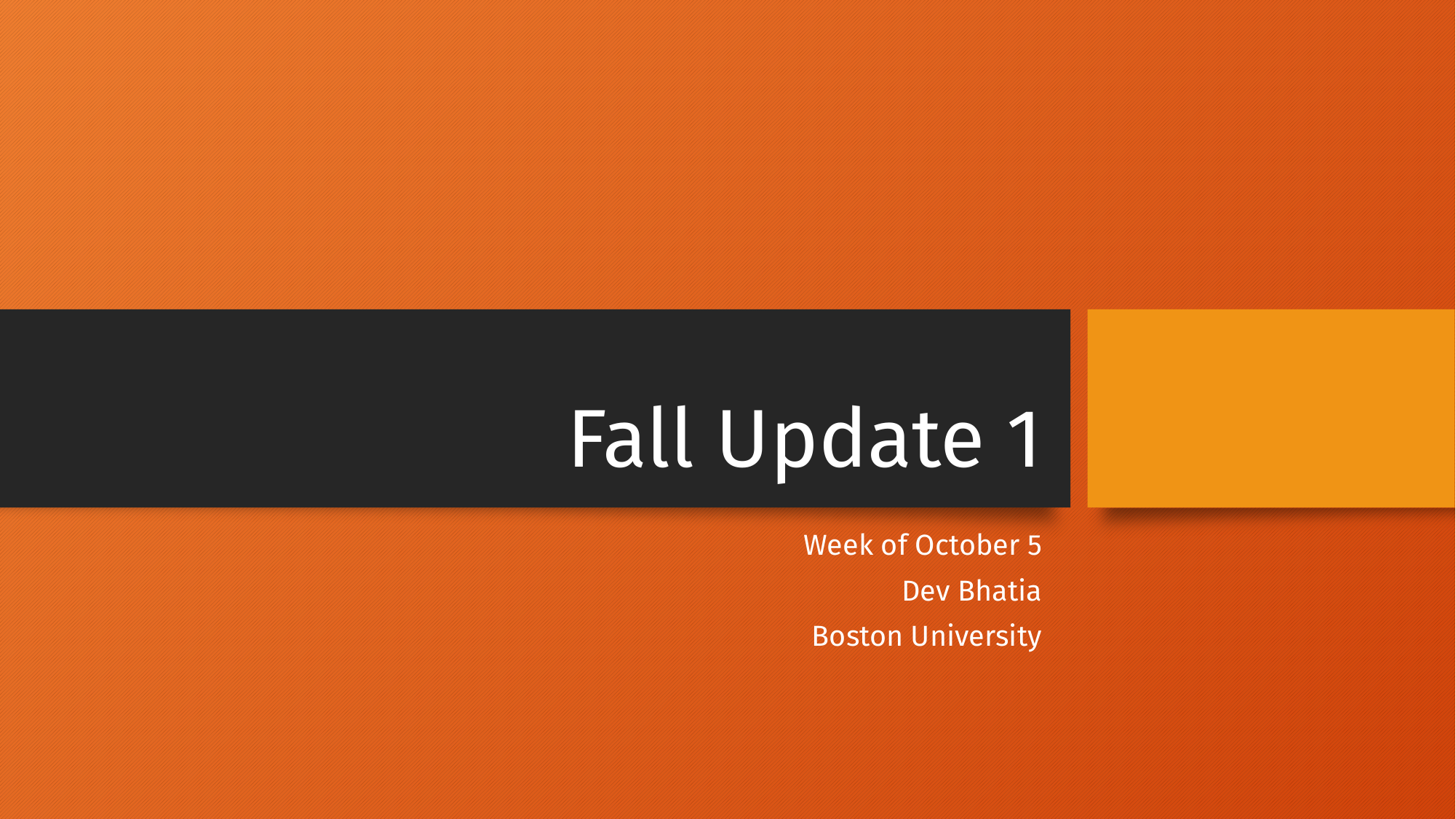

# Fall Update 1
Week of October 5
Dev Bhatia
Boston University